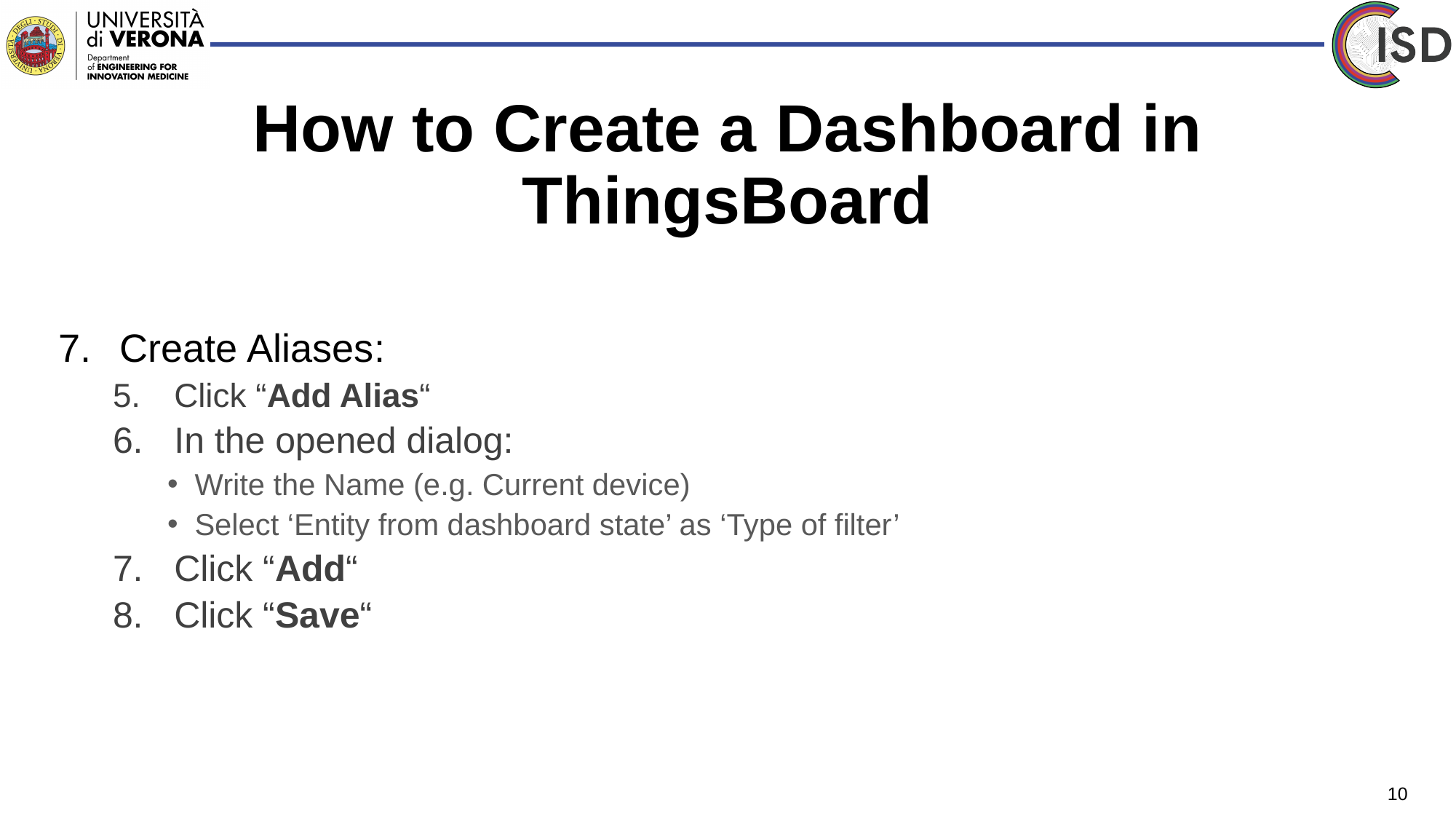

# How to Create a Dashboard in ThingsBoard
Create Aliases:
Click “Add Alias“
In the opened dialog:
Write the Name (e.g. Current device)
Select ‘Entity from dashboard state’ as ‘Type of filter’
Click “Add“
Click “Save“
10